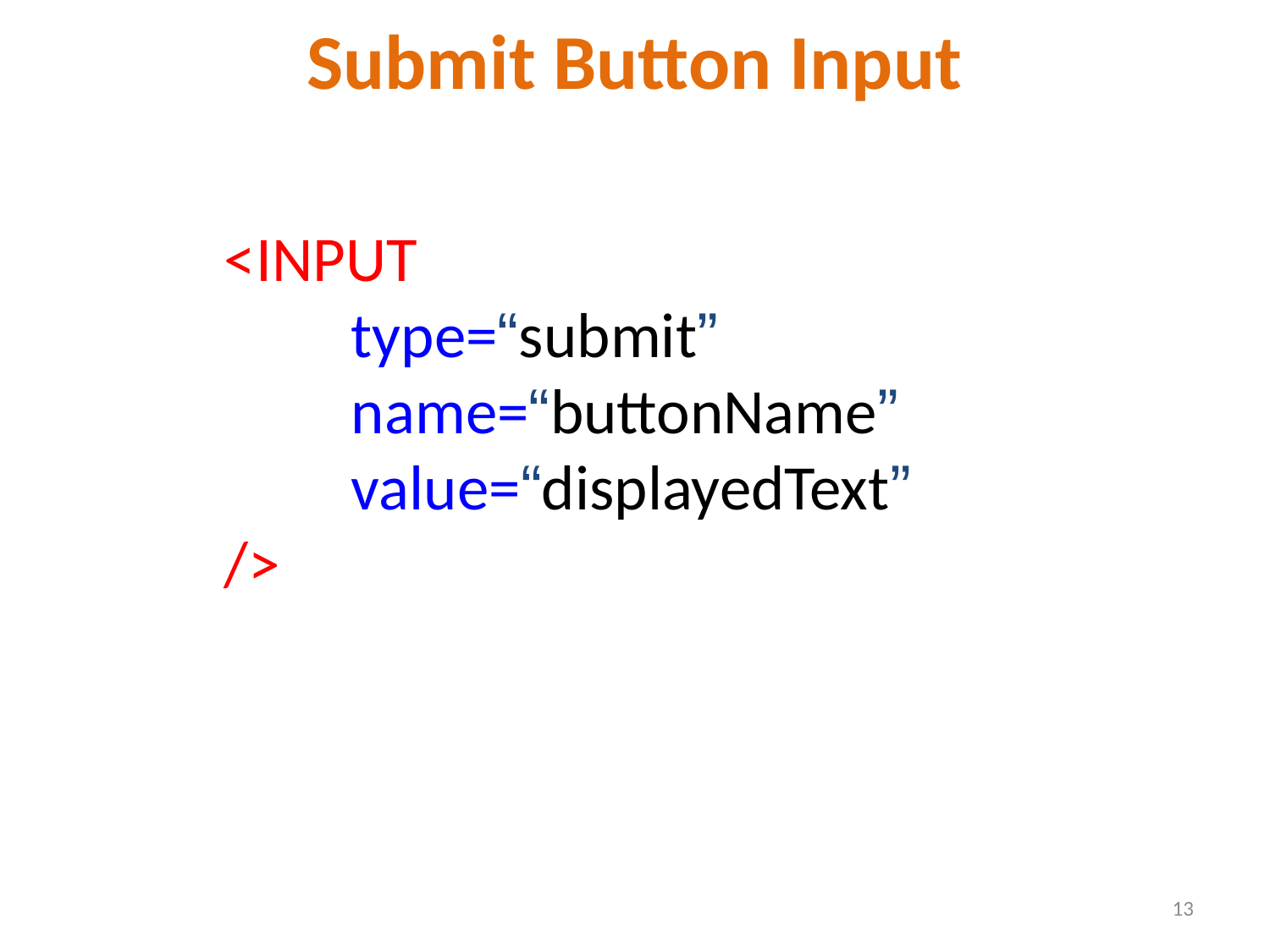

# Submit Button Input
<INPUT
	type=“submit” 			name=“buttonName”
	value=“displayedText”
/>
13